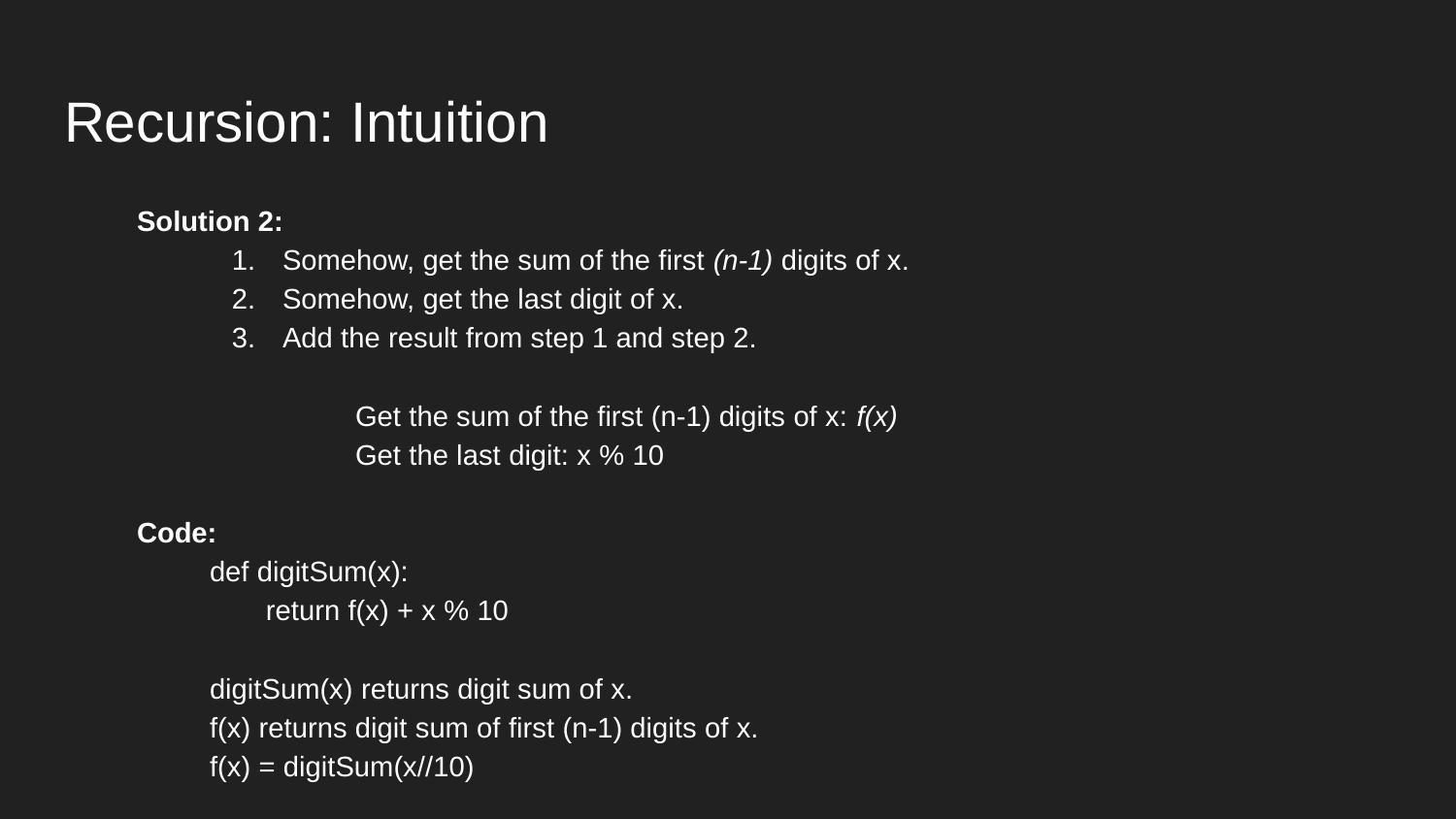

# Recursion: Intuition

Solution 2:
Somehow, get the sum of the first (n-1) digits of x.
Somehow, get the last digit of x.
Add the result from step 1 and step 2.

		Get the sum of the first (n-1) digits of x: f(x)
		Get the last digit: x % 10

Code:
def digitSum(x):
       return f(x) + x % 10

	digitSum(x) returns digit sum of x.
	f(x) returns digit sum of first (n-1) digits of x.
	f(x) = digitSum(x//10)